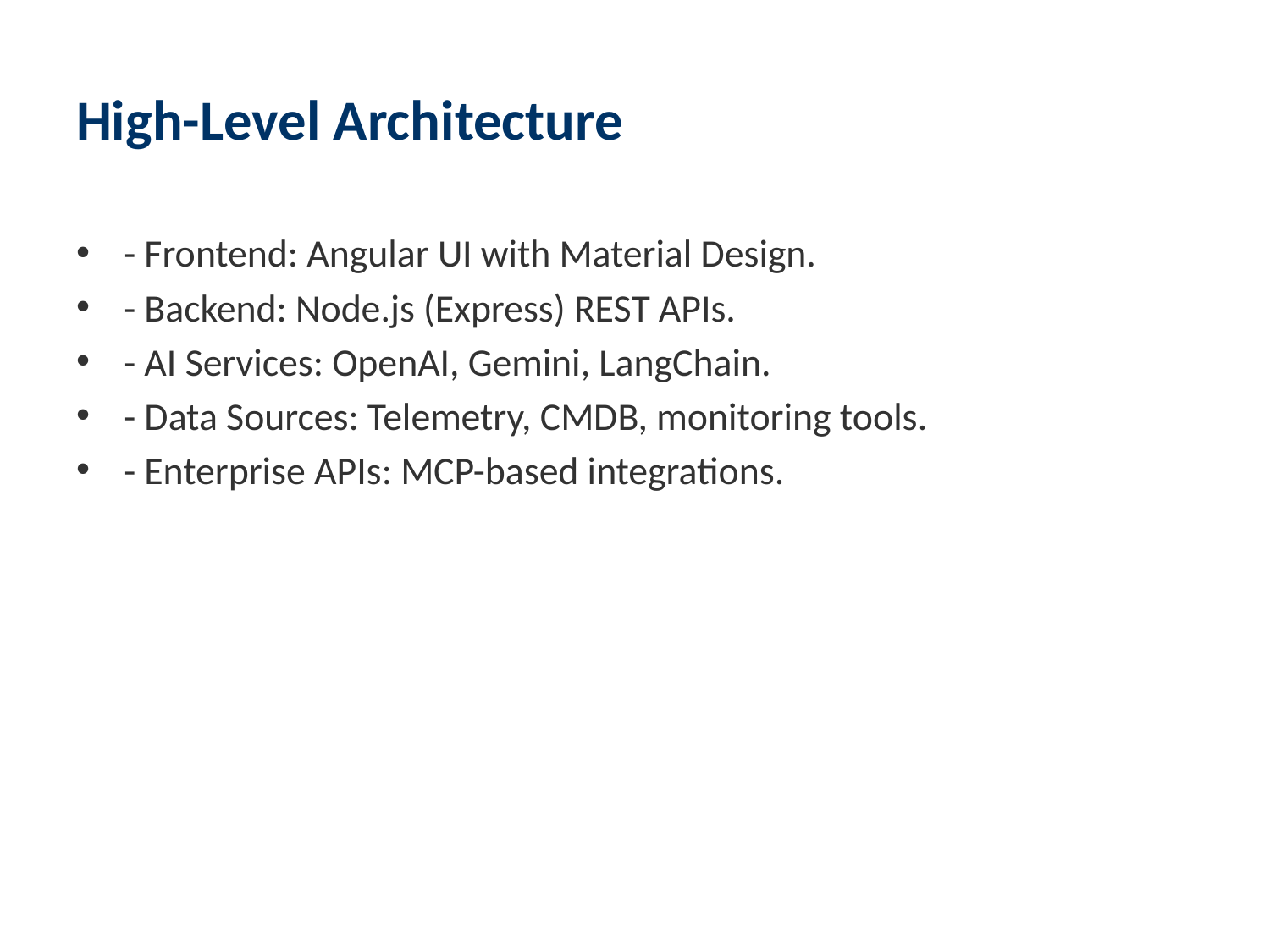

# High-Level Architecture
- Frontend: Angular UI with Material Design.
- Backend: Node.js (Express) REST APIs.
- AI Services: OpenAI, Gemini, LangChain.
- Data Sources: Telemetry, CMDB, monitoring tools.
- Enterprise APIs: MCP-based integrations.